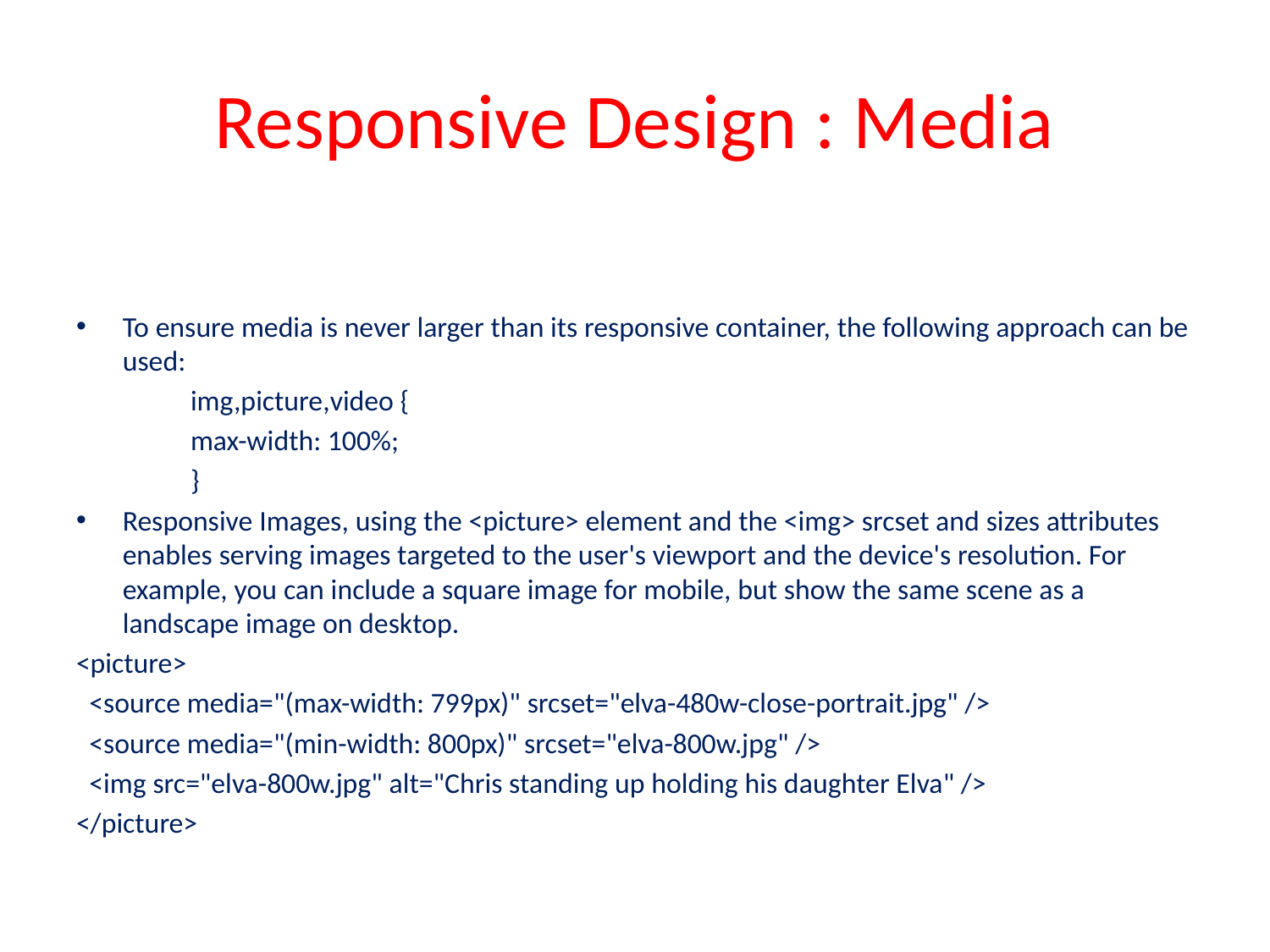

# Responsive Design : Media

To ensure media is never larger than its responsive container, the following approach can be used:
	img,picture,video {
  	max-width: 100%;
	}
Responsive Images, using the <picture> element and the <img> srcset and sizes attributes enables serving images targeted to the user's viewport and the device's resolution. For example, you can include a square image for mobile, but show the same scene as a landscape image on desktop.
<picture>
  <source media="(max-width: 799px)" srcset="elva-480w-close-portrait.jpg" />
  <source media="(min-width: 800px)" srcset="elva-800w.jpg" />
  <img src="elva-800w.jpg" alt="Chris standing up holding his daughter Elva" />
</picture>